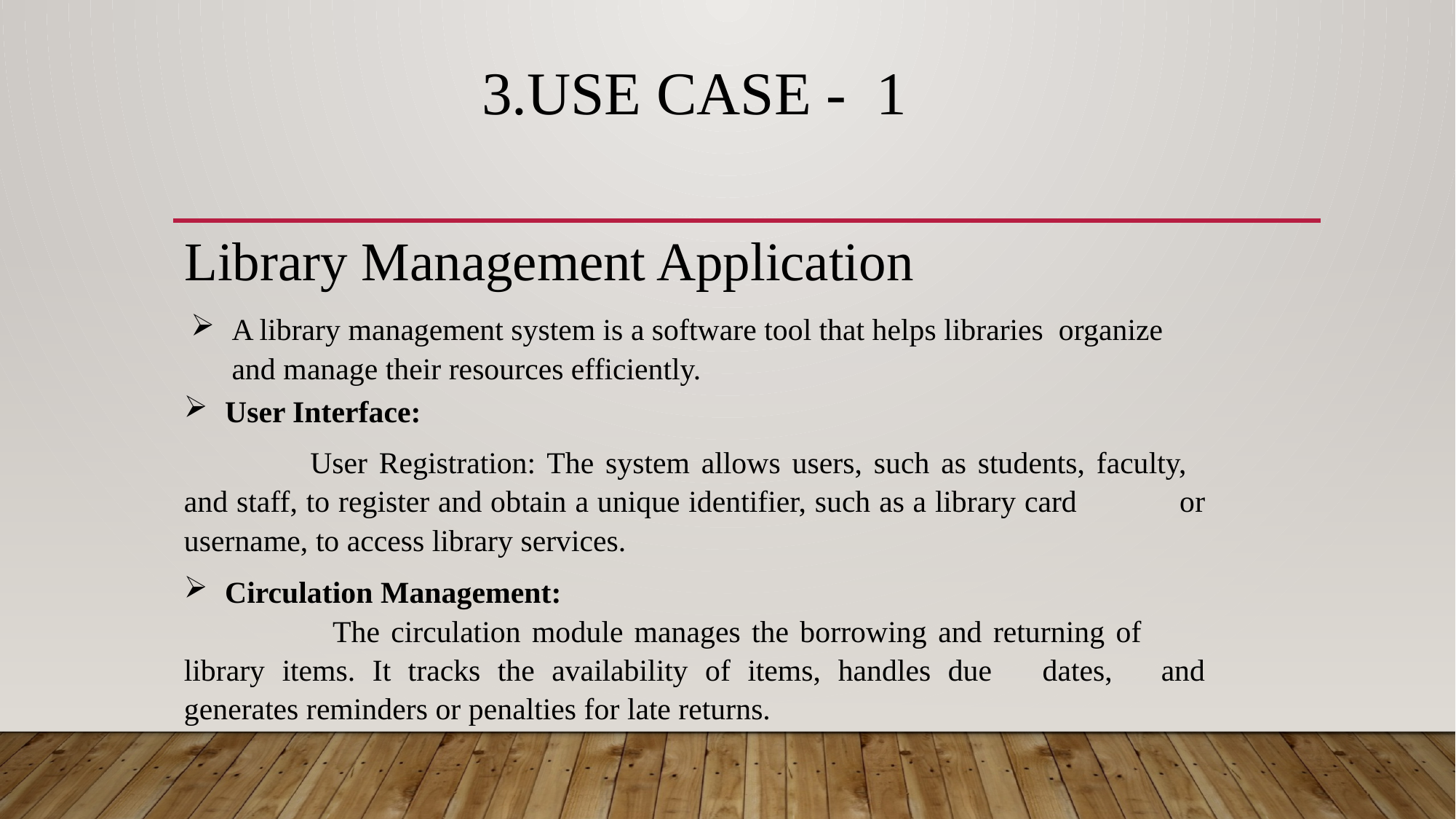

#
3.USE CASE -  1

Library Management Application
A library management system is a software tool that helps libraries  organize and manage their resources efficiently.

User Interface:
	User Registration: The system allows users, such as students, faculty, 	and staff, to register and obtain a unique identifier, such as a library card 	or username, to access library services.

Circulation Management:
	  The circulation module manages the borrowing and returning of 	library items. It tracks the availability of items, handles due 	dates, 	and generates reminders or penalties for late returns.